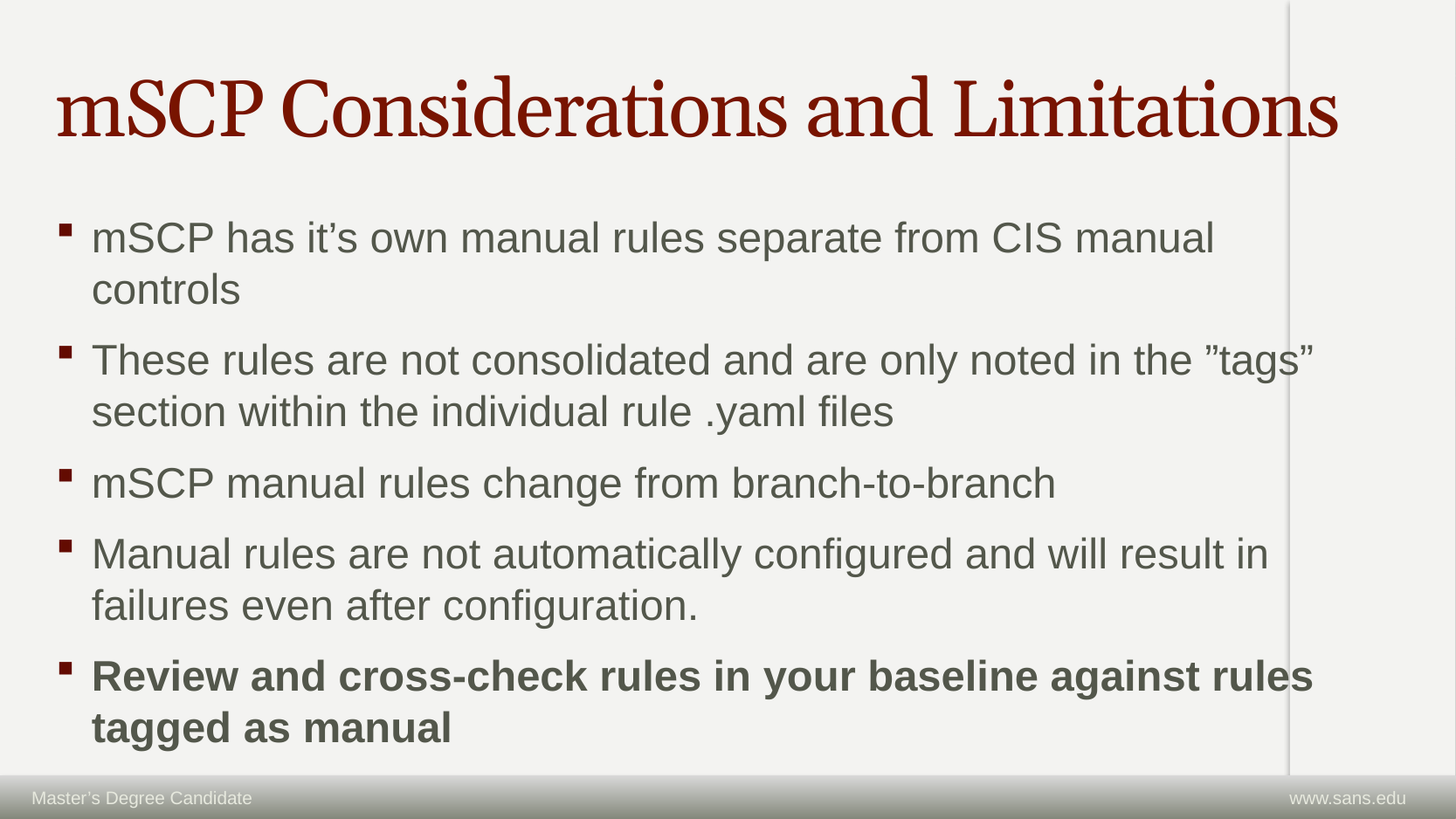

# mSCP Considerations and Limitations
mSCP has it’s own manual rules separate from CIS manual controls
These rules are not consolidated and are only noted in the ”tags” section within the individual rule .yaml files
mSCP manual rules change from branch-to-branch
Manual rules are not automatically configured and will result in failures even after configuration.
Review and cross-check rules in your baseline against rules tagged as manual